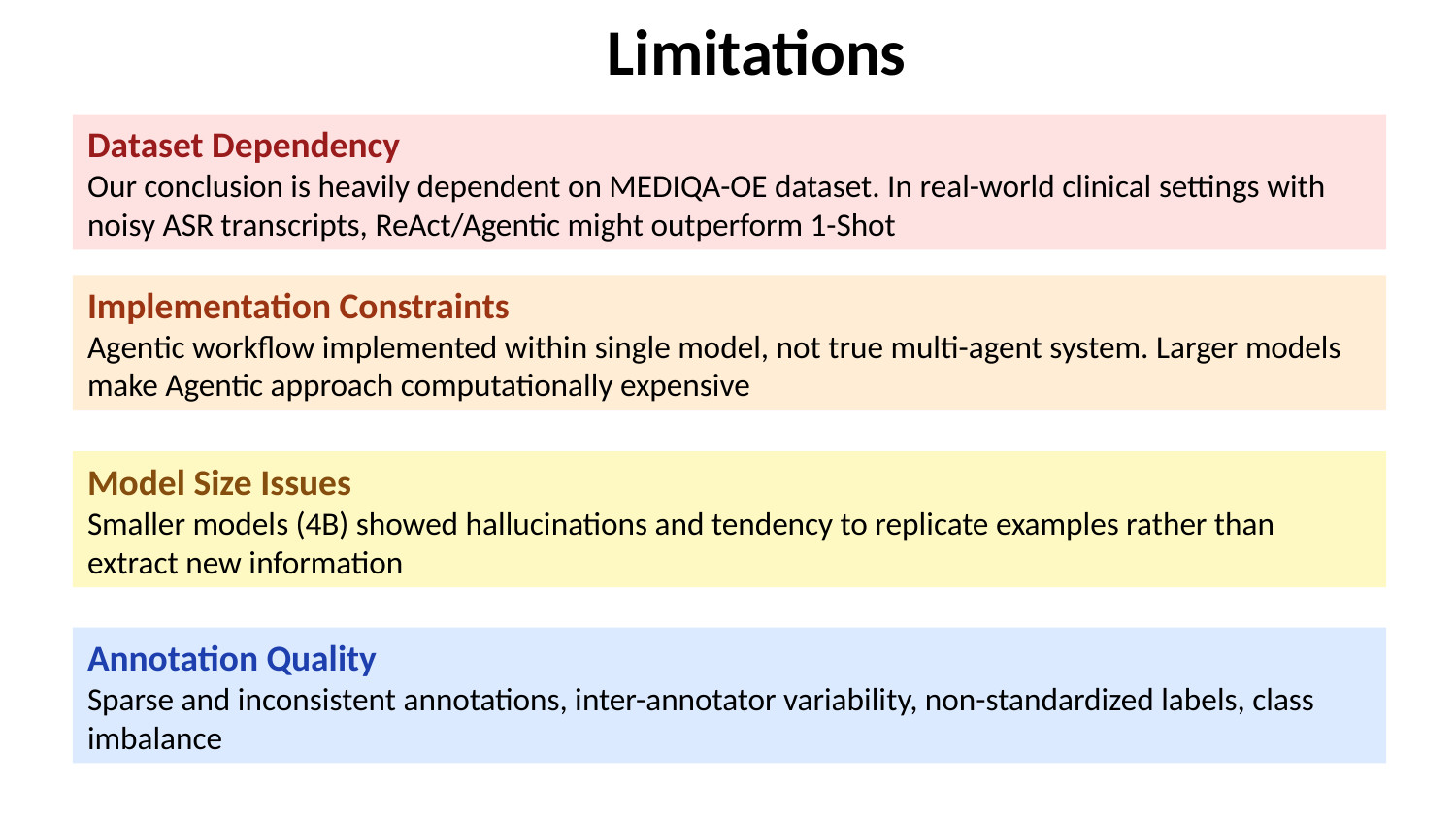

# Limitations
Dataset Dependency
Our conclusion is heavily dependent on MEDIQA-OE dataset. In real-world clinical settings with noisy ASR transcripts, ReAct/Agentic might outperform 1-Shot
Implementation Constraints
Agentic workflow implemented within single model, not true multi-agent system. Larger models make Agentic approach computationally expensive
Model Size Issues
Smaller models (4B) showed hallucinations and tendency to replicate examples rather than extract new information
Annotation Quality
Sparse and inconsistent annotations, inter-annotator variability, non-standardized labels, class imbalance